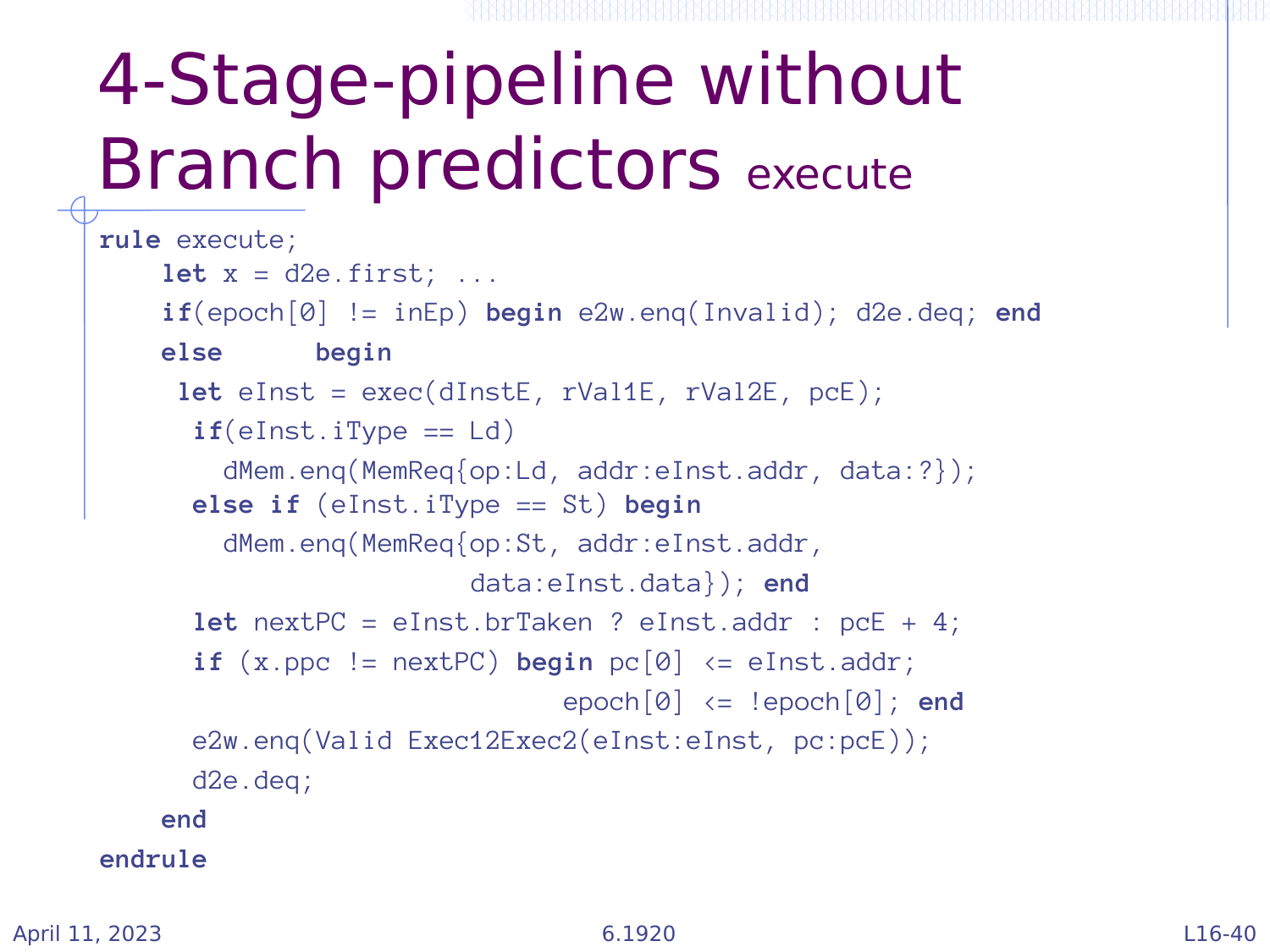

# 4-Stage-pipeline without Branch predictors execute
rule execute;
    let x = d2e.first; ...
    if(epoch[0] != inEp) begin e2w.enq(Invalid); d2e.deq; end
    else      begin
     let eInst = exec(dInstE, rVal1E, rVal2E, pcE);
      if(eInst.iType == Ld)
        dMem.enq(MemReq{op:Ld, addr:eInst.addr, data:?});
      else if (eInst.iType == St) begin
        dMem.enq(MemReq{op:St, addr:eInst.addr,
                        data:eInst.data}); end
      let nextPC = eInst.brTaken ? eInst.addr : pcE + 4;
      if (x.ppc != nextPC) begin pc[0] <= eInst.addr;
                              epoch[0] <= !epoch[0]; end
      e2w.enq(Valid Exec12Exec2(eInst:eInst, pc:pcE));
      d2e.deq;
    end
endrule
April 11, 2023
6.1920
L16-40